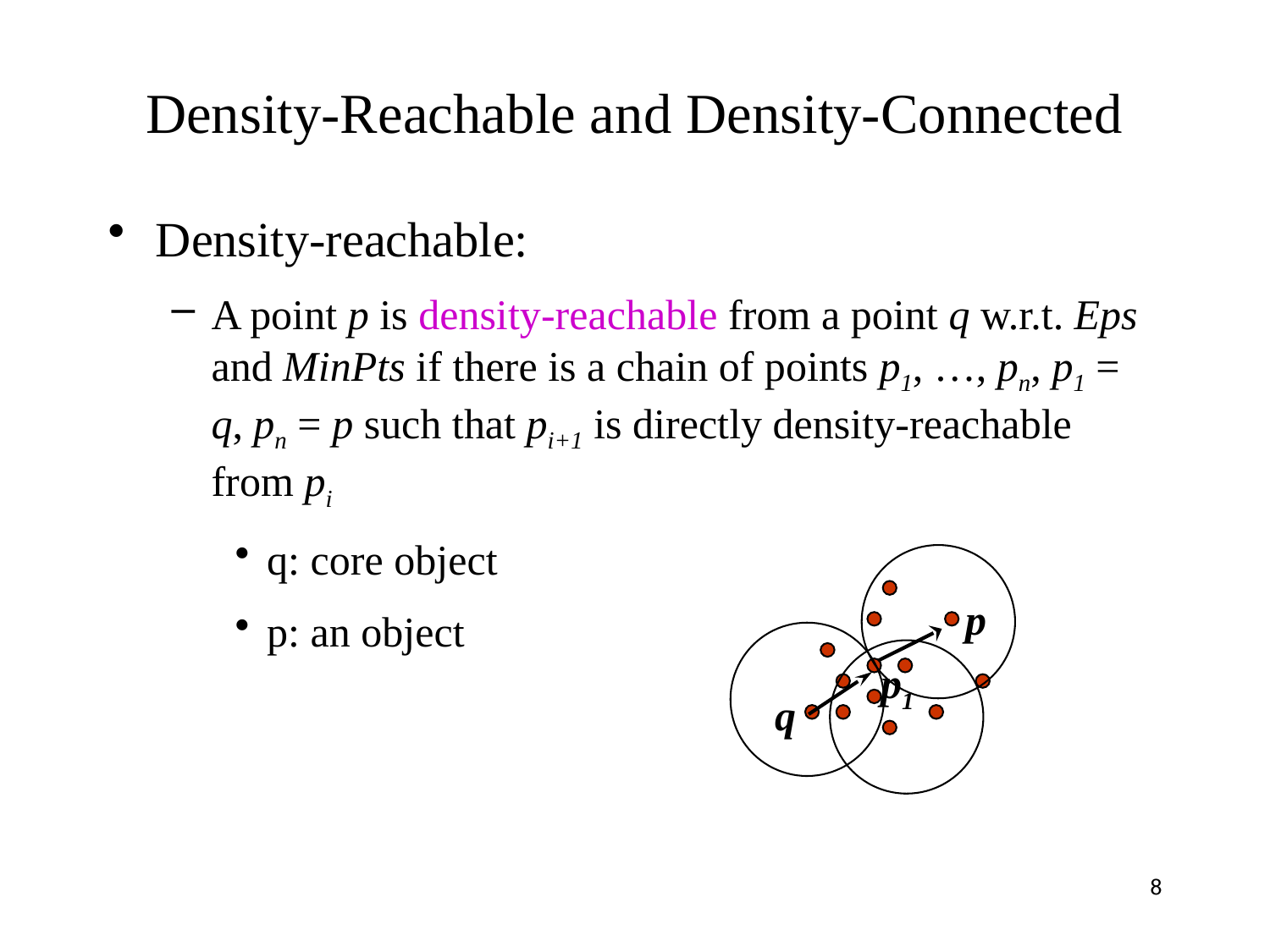

# Density-Reachable and Density-Connected
Density-reachable:
A point p is density-reachable from a point q w.r.t. Eps and MinPts if there is a chain of points p1, …, pn, p1 = q, pn = p such that pi+1 is directly density-reachable from pi
q: core object
p: an object

p

p1

q

8